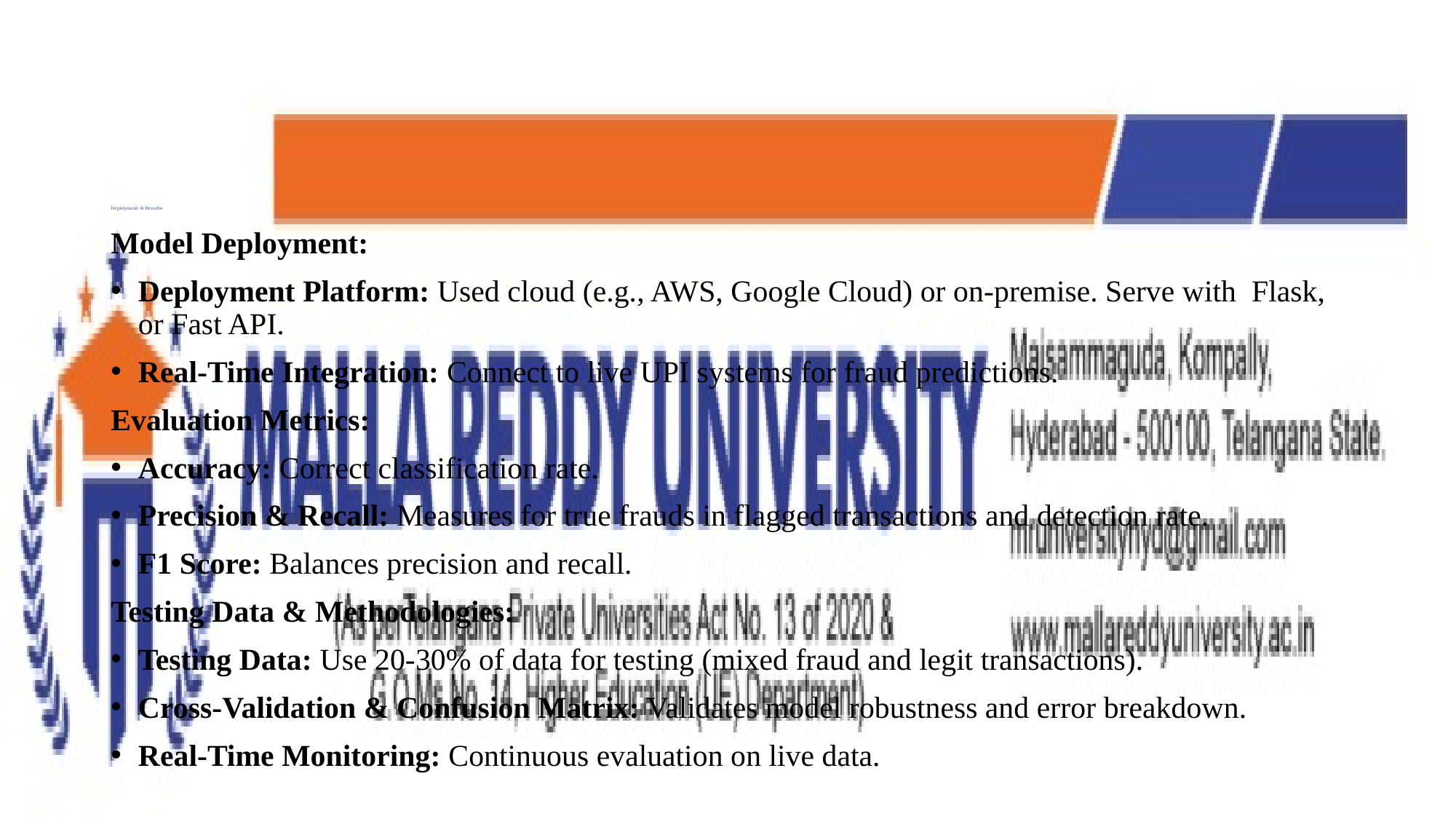

# Deployment & Results
Model Deployment:
Deployment Platform: Used cloud (e.g., AWS, Google Cloud) or on-premise. Serve with  Flask, or Fast API.
Real-Time Integration: Connect to live UPI systems for fraud predictions.
Evaluation Metrics:
Accuracy: Correct classification rate.
Precision & Recall: Measures for true frauds in flagged transactions and detection rate.
F1 Score: Balances precision and recall.
Testing Data & Methodologies:
Testing Data: Use 20-30% of data for testing (mixed fraud and legit transactions).
Cross-Validation & Confusion Matrix: Validates model robustness and error breakdown.
Real-Time Monitoring: Continuous evaluation on live data.